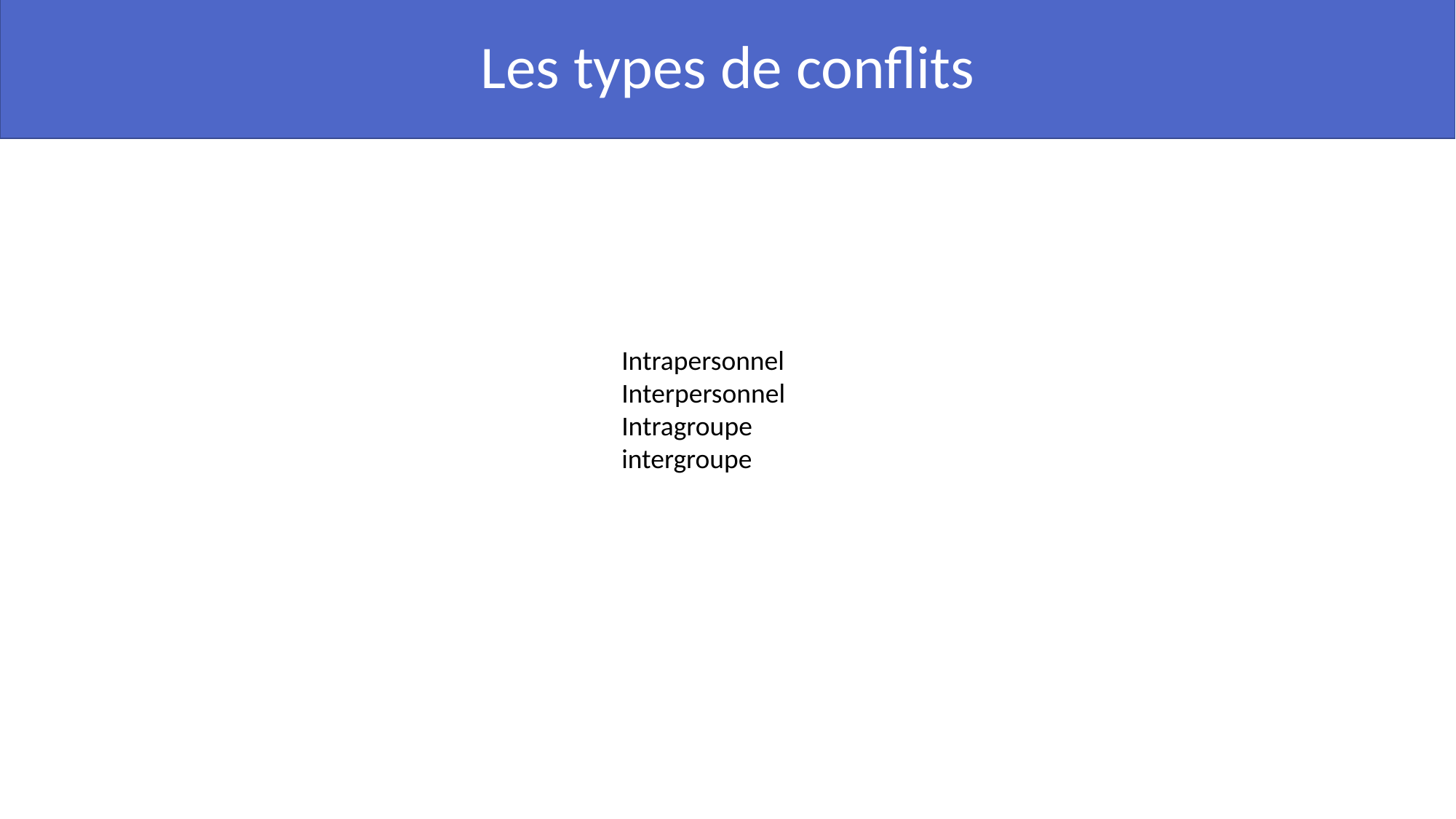

# Les types de conflits

Intrapersonnel
Interpersonnel
Intragroupe
intergroupe